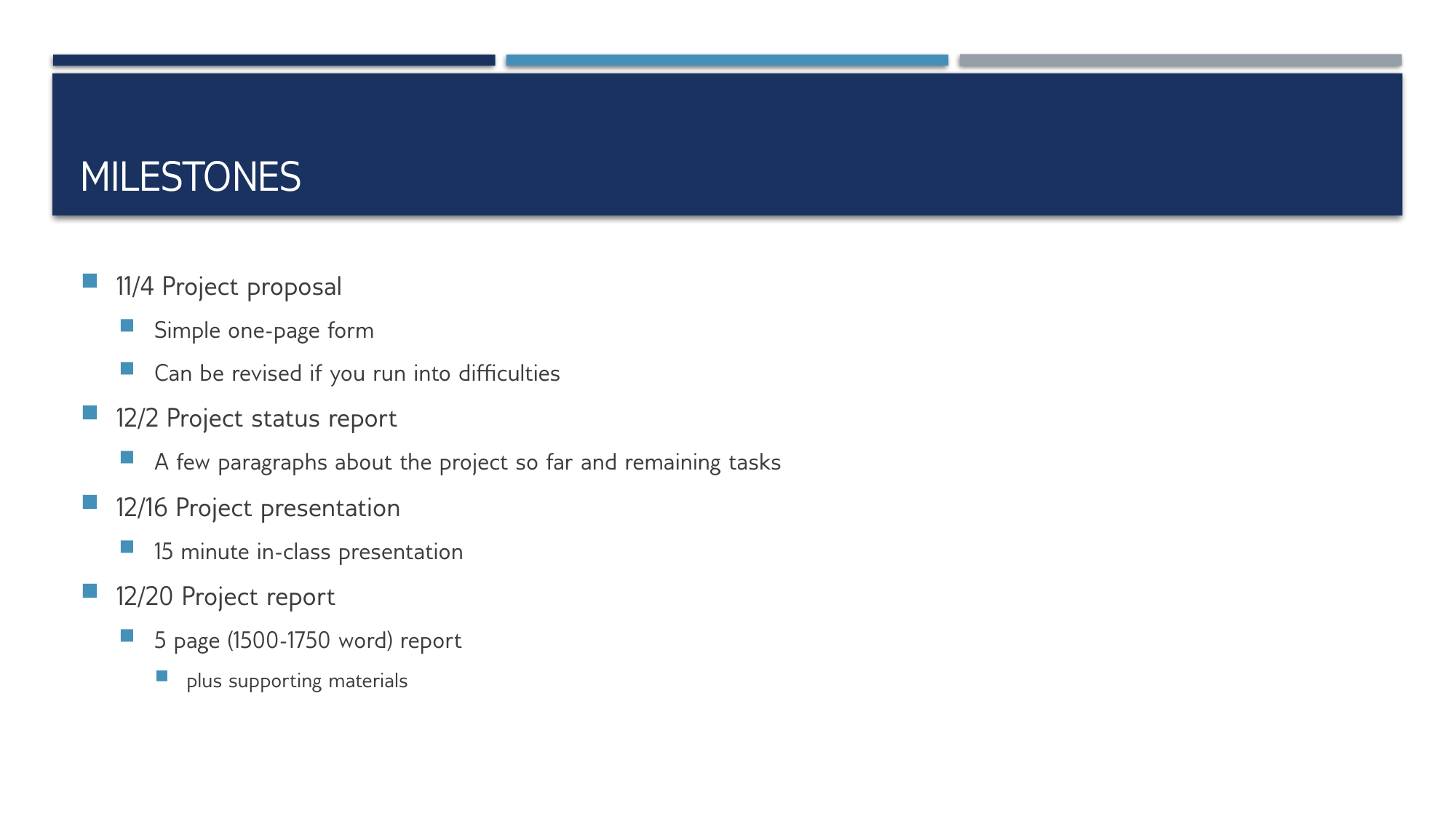

# Milestones
11/4 Project proposal
Simple one-page form
Can be revised if you run into difficulties
12/2 Project status report
A few paragraphs about the project so far and remaining tasks
12/16 Project presentation
15 minute in-class presentation
12/20 Project report
5 page (1500-1750 word) report
plus supporting materials